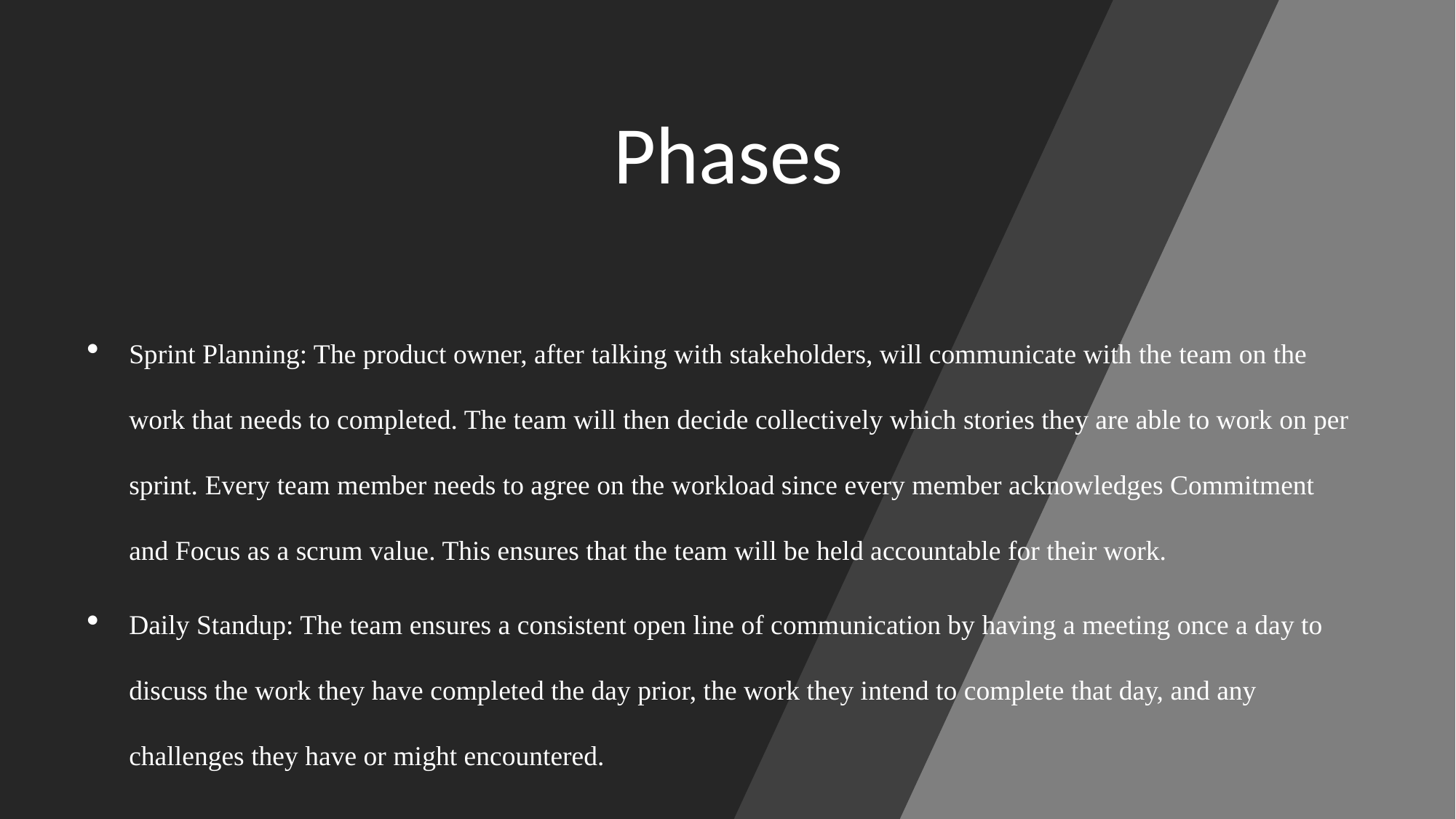

# Phases
Sprint Planning: The product owner, after talking with stakeholders, will communicate with the team on the work that needs to completed. The team will then decide collectively which stories they are able to work on per sprint. Every team member needs to agree on the workload since every member acknowledges Commitment and Focus as a scrum value. This ensures that the team will be held accountable for their work.
Daily Standup: The team ensures a consistent open line of communication by having a meeting once a day to discuss the work they have completed the day prior, the work they intend to complete that day, and any challenges they have or might encountered.